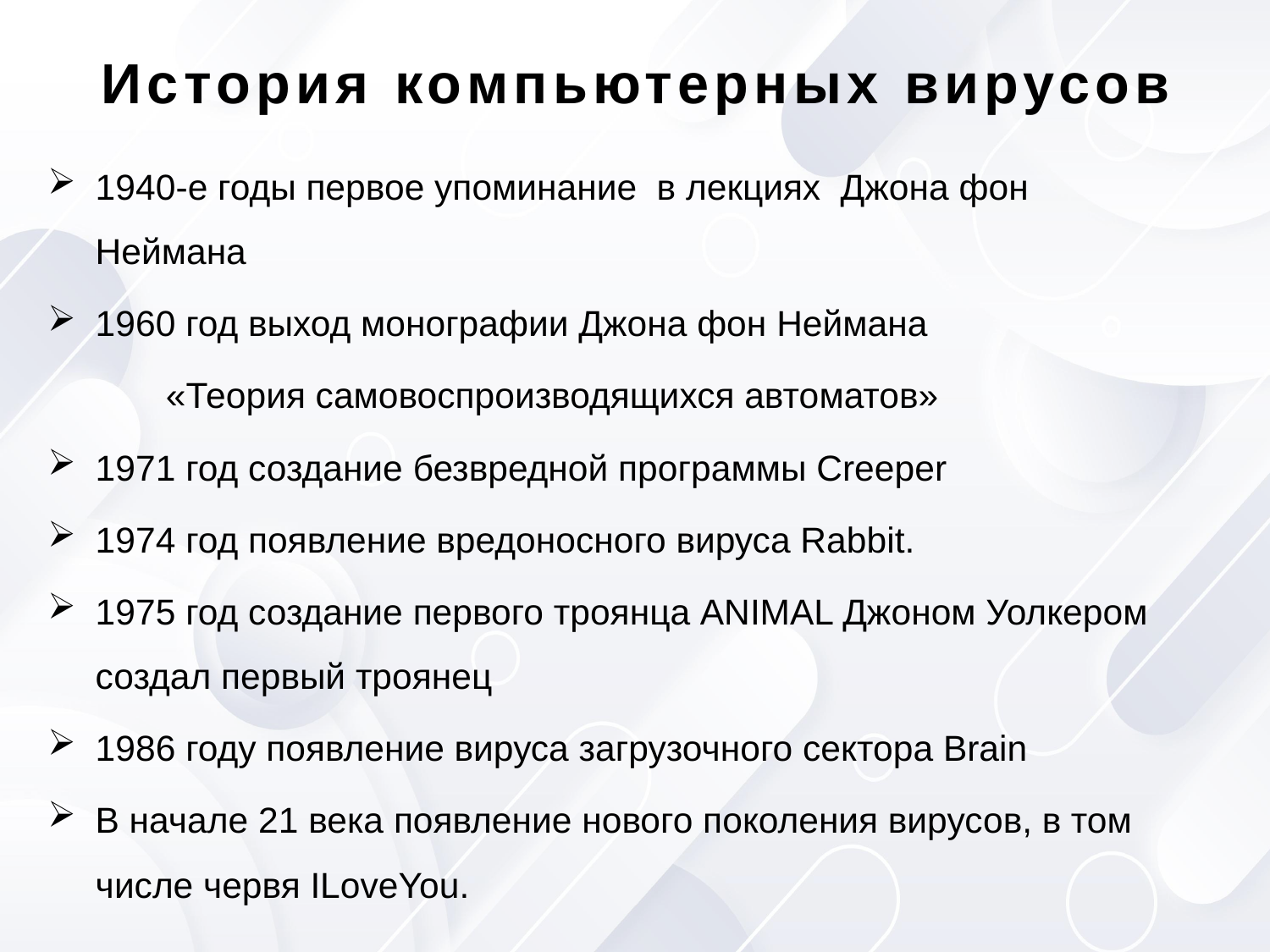

# История компьютерных вирусов
1940-е годы первое упоминание  в лекциях  Джона фон Неймана
1960 год выход монографии Джона фон Неймана
	«Теория самовоспроизводящихся автоматов»
1971 год создание безвредной программы Creeper
1974 год появление вредоносного вируса Rabbit.
1975 год создание первого троянца ANIMAL Джоном Уолкером создал первый троянец
1986 году появление вируса загрузочного сектора Brain
В начале 21 века появление нового поколения вирусов, в том числе червя ILoveYou.